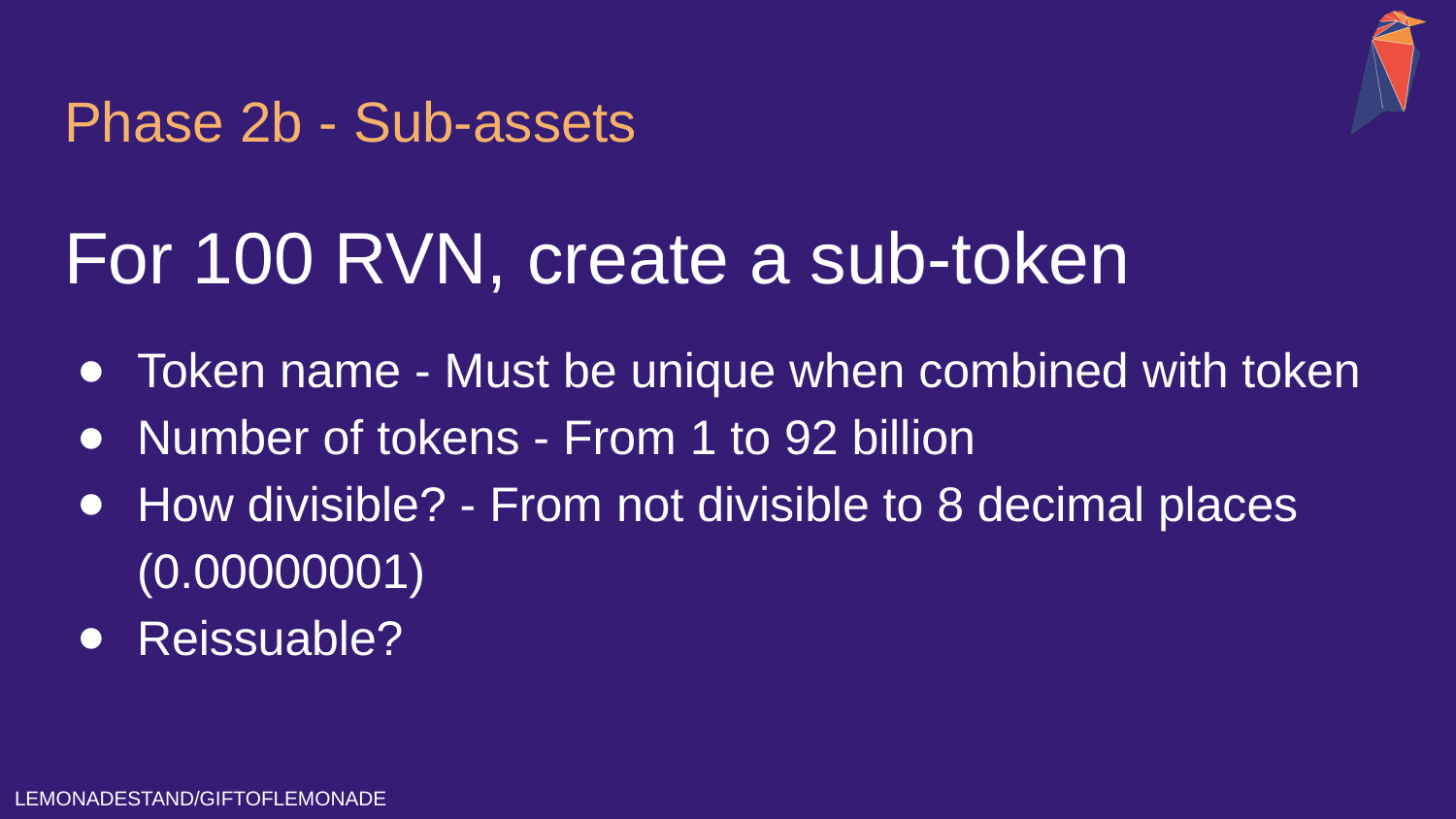

# Phase 2b - Sub-assets
For 100 RVN, create a sub-token
Token name - Must be unique when combined with token
Number of tokens - From 1 to 92 billion
How divisible? - From not divisible to 8 decimal places (0.00000001)
Reissuable?
LEMONADESTAND/GIFTOFLEMONADE